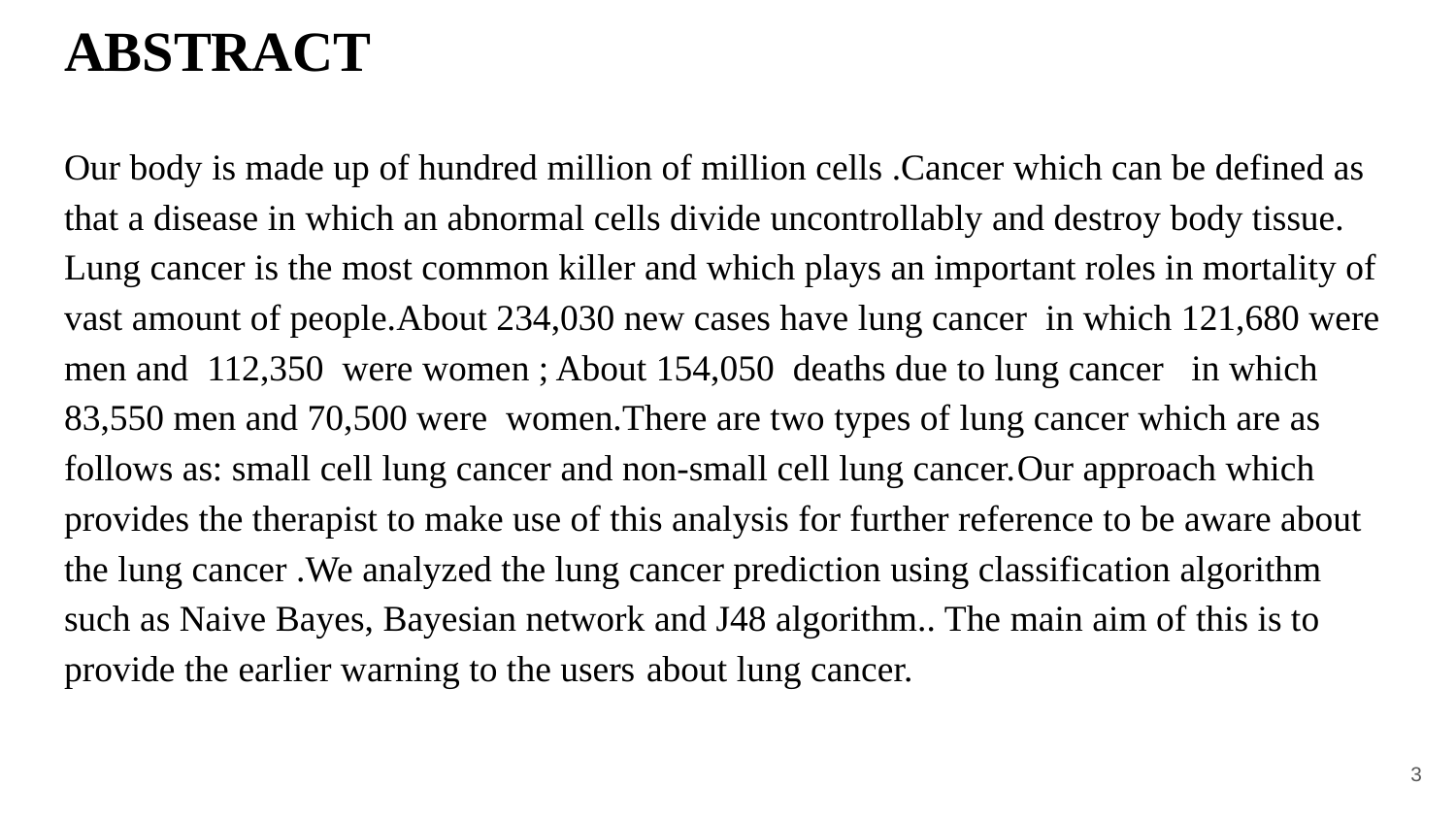

# ABSTRACT
Our body is made up of hundred million of million cells .Cancer which can be defined as that a disease in which an abnormal cells divide uncontrollably and destroy body tissue. Lung cancer is the most common killer and which plays an important roles in mortality of vast amount of people.About 234,030 new cases have lung cancer  in which 121,680 were men and  112,350  were women ; About 154,050  deaths due to lung cancer   in which 83,550 men and 70,500 were  women.There are two types of lung cancer which are as follows as: small cell lung cancer and non-small cell lung cancer.Our approach which provides the therapist to make use of this analysis for further reference to be aware about the lung cancer .We analyzed the lung cancer prediction using classification algorithm such as Naive Bayes, Bayesian network and J48 algorithm.. The main aim of this is to provide the earlier warning to the users 	about lung cancer.
3